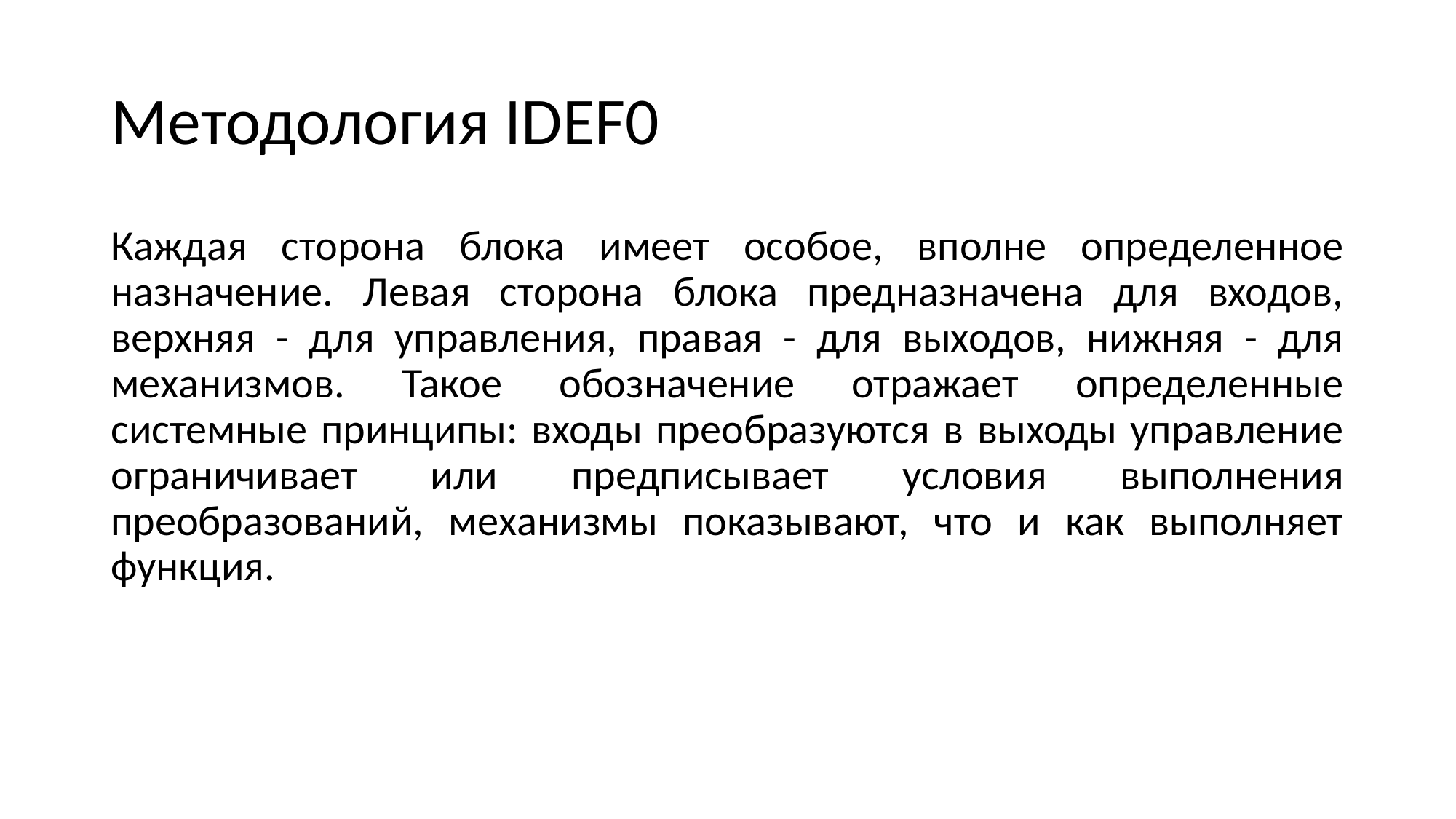

# Методология IDEF0
Каждая сторона блока имеет особое, вполне определенное назначение. Левая сторона блока предназначена для входов, верхняя - для управления, правая - для выходов, нижняя - для механизмов. Такое обозначение отражает определенные системные принципы: входы преобразуются в выходы управление ограничивает или предписывает условия выполнения преобразований, механизмы показывают, что и как выполняет функция.